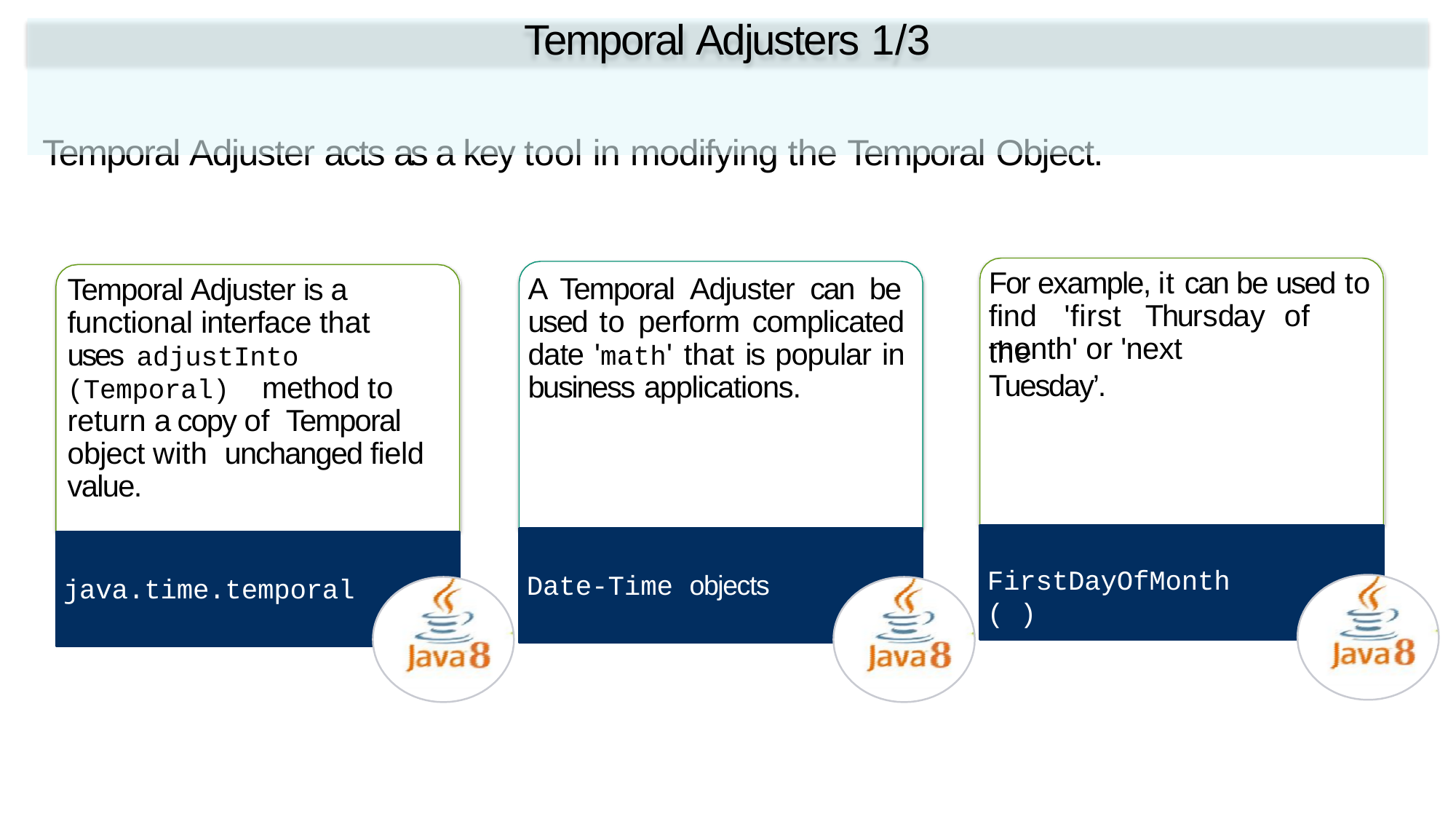

# Temporal Adjusters 1/3
Temporal Adjuster acts as a key tool in modifying the Temporal Object.

For example, it can be used to

A Temporal Adjuster can be  used to perform complicated  date 'math' that is popular in  business applications.
Temporal Adjuster is a  functional interface that uses  adjustInto (Temporal)  method to return a copy of  Temporal object with  unchanged field value.
find	'first	Thursday	of	the
month' or 'next Tuesday’.

FirstDayOfMonth ( )
Date-Time objects
java.time.temporal

Fundamental Programming in Java -Session 13 / Slide 36
© Aptech Ltd.